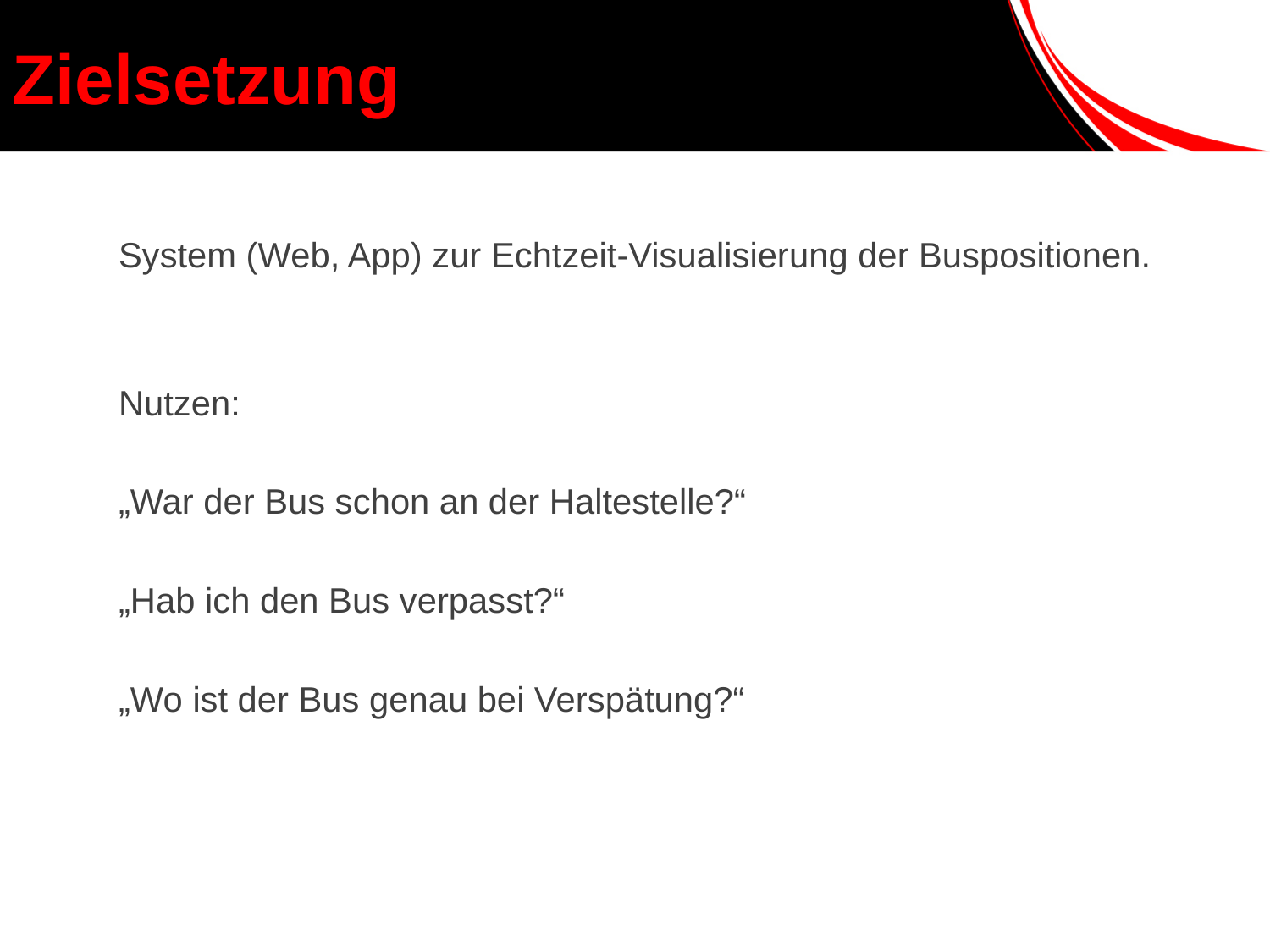

# Zielsetzung
System (Web, App) zur Echtzeit-Visualisierung der Buspositionen.

Nutzen:

„War der Bus schon an der Haltestelle?“

„Hab ich den Bus verpasst?“

„Wo ist der Bus genau bei Verspätung?“